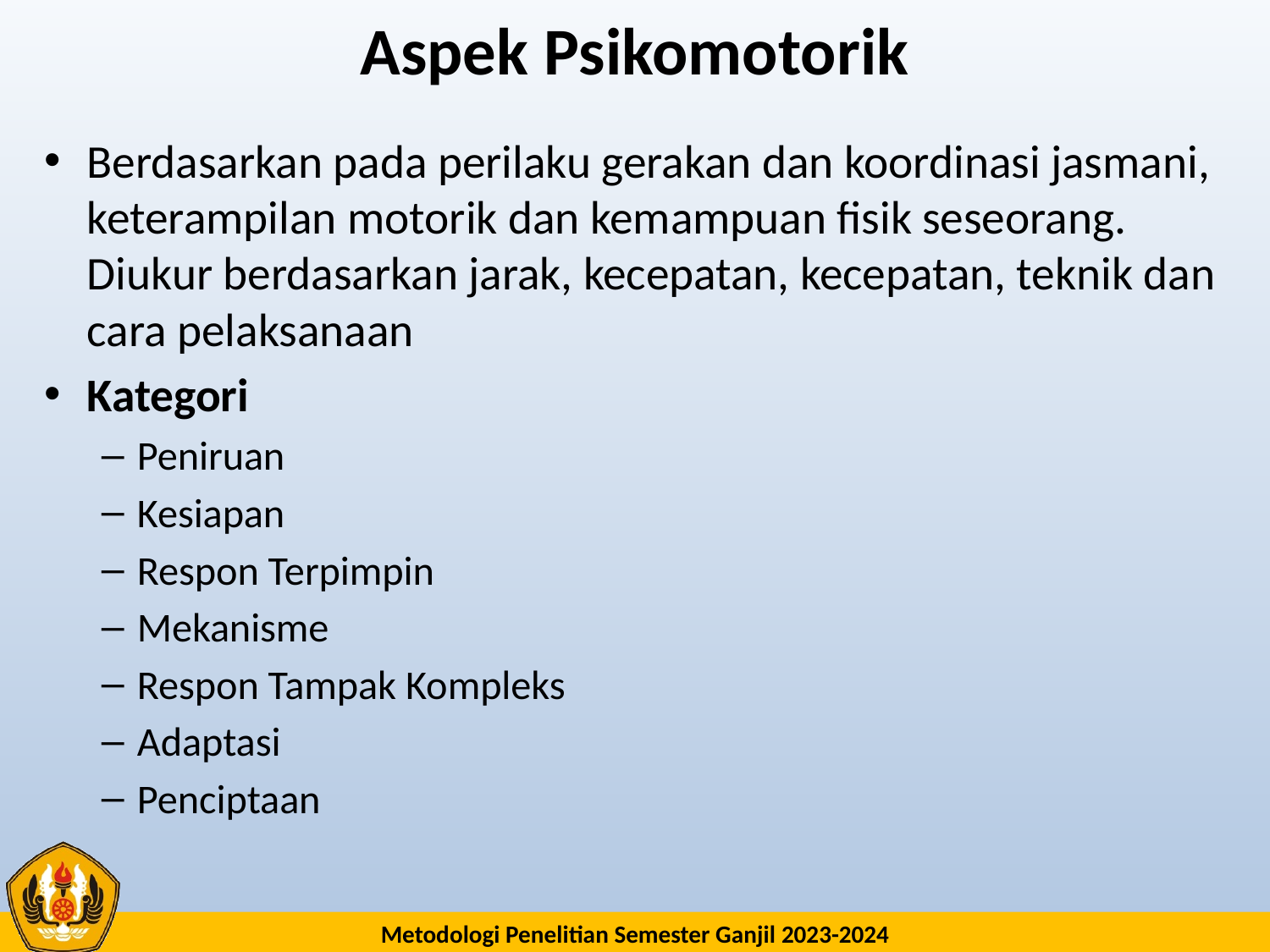

# Aspek Psikomotorik
Berdasarkan pada perilaku gerakan dan koordinasi jasmani, keterampilan motorik dan kemampuan fisik seseorang. Diukur berdasarkan jarak, kecepatan, kecepatan, teknik dan cara pelaksanaan
Kategori
Peniruan
Kesiapan
Respon Terpimpin
Mekanisme
Respon Tampak Kompleks
Adaptasi
Penciptaan